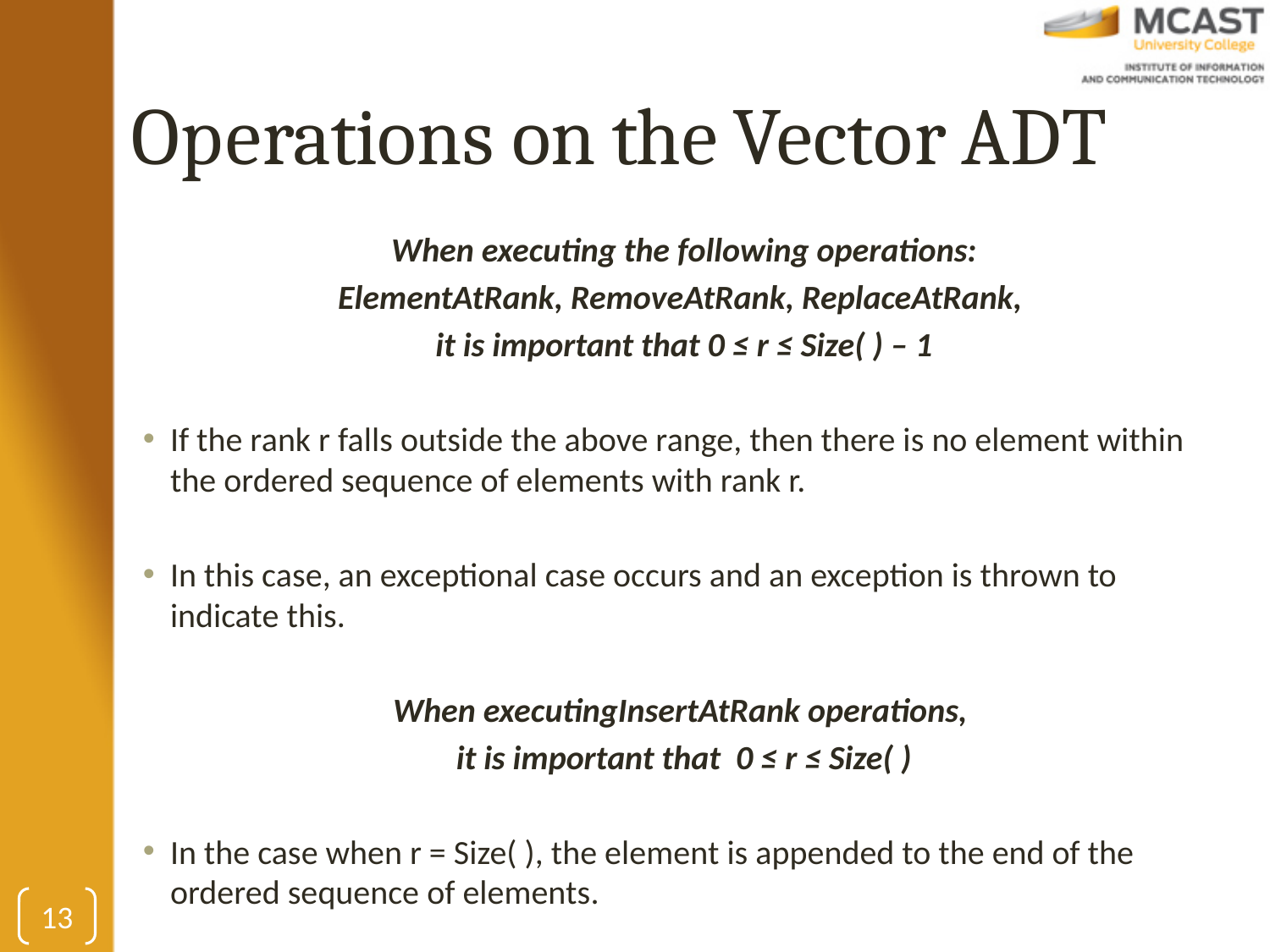

# Operations on the Vector ADT
When executing the following operations:
ElementAtRank, RemoveAtRank, ReplaceAtRank,
it is important that 0 ≤ r ≤ Size( ) – 1

If the rank r falls outside the above range, then there is no element within the ordered sequence of elements with rank r.

In this case, an exceptional case occurs and an exception is thrown to indicate this.

When executingInsertAtRank operations,
it is important that  0 ≤ r ≤ Size( )

In the case when r = Size( ), the element is appended to the end of the ordered sequence of elements.

13